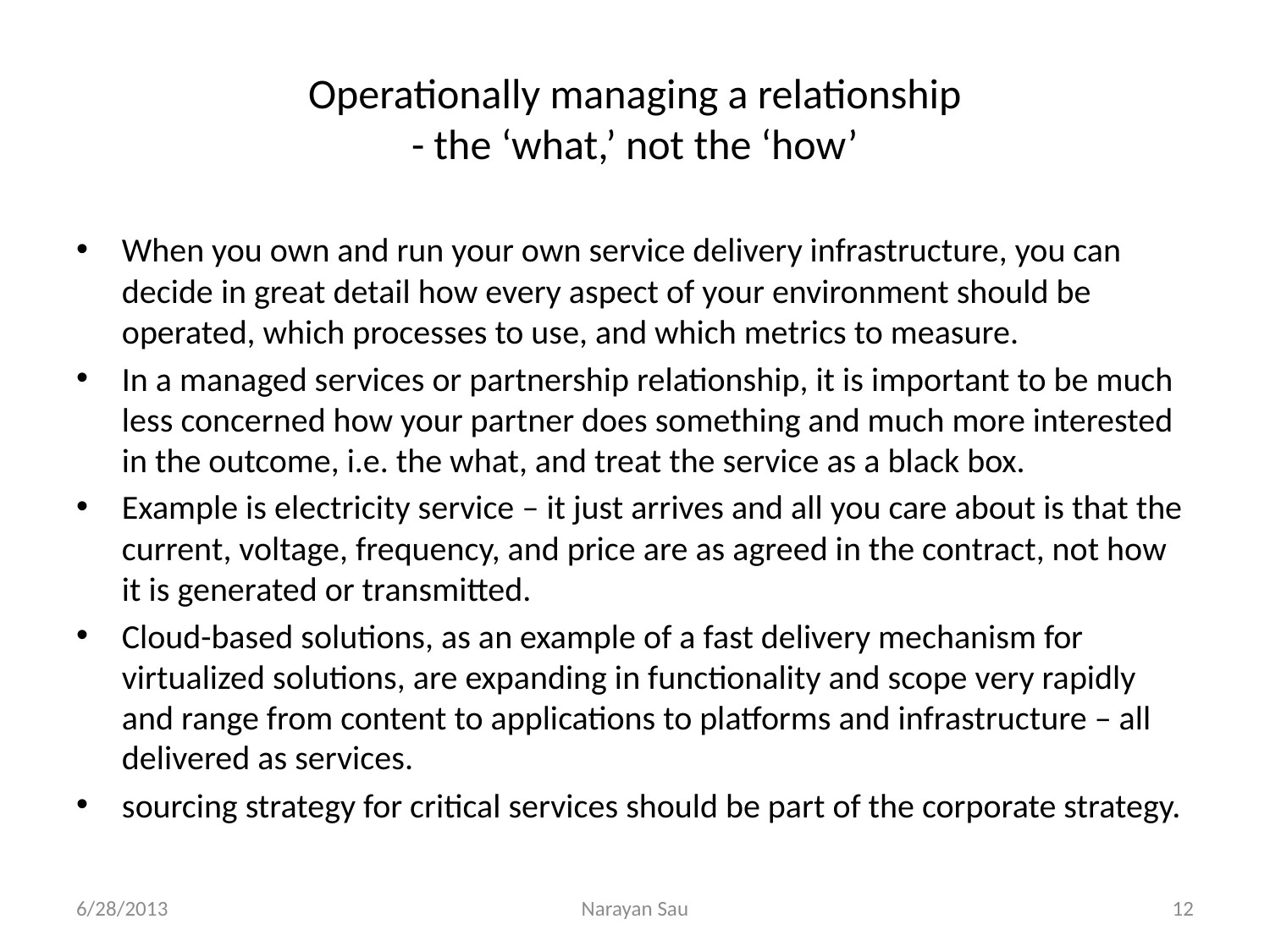

# Operationally managing a relationship - the ‘what,’ not the ‘how’
When you own and run your own service delivery infrastructure, you can decide in great detail how every aspect of your environment should be operated, which processes to use, and which metrics to measure.
In a managed services or partnership relationship, it is important to be much less concerned how your partner does something and much more interested in the outcome, i.e. the what, and treat the service as a black box.
Example is electricity service – it just arrives and all you care about is that the current, voltage, frequency, and price are as agreed in the contract, not how it is generated or transmitted.
Cloud-based solutions, as an example of a fast delivery mechanism for virtualized solutions, are expanding in functionality and scope very rapidly and range from content to applications to platforms and infrastructure – all delivered as services.
sourcing strategy for critical services should be part of the corporate strategy.
6/28/2013
Narayan Sau
12